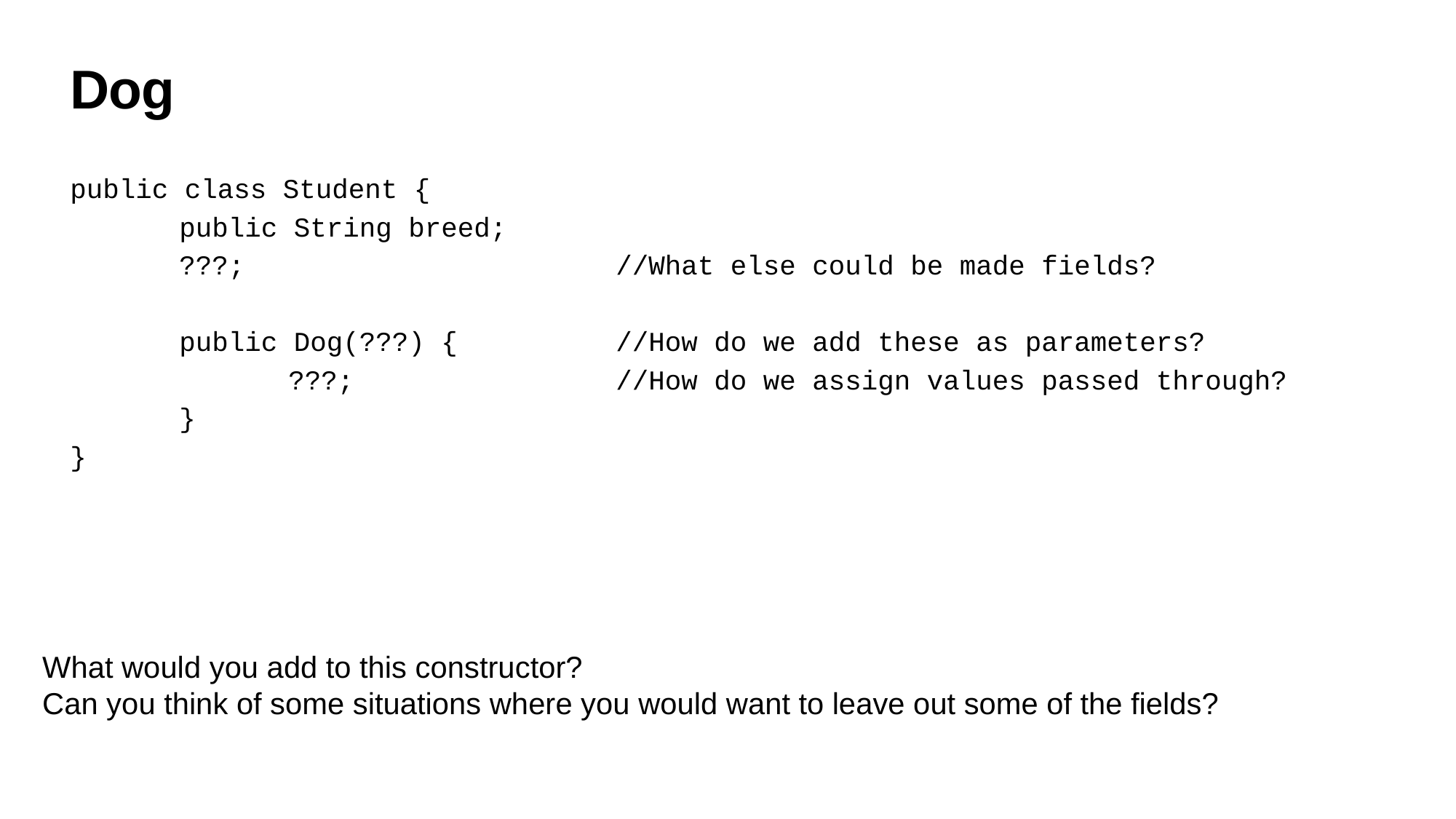

# Dog
public class Student {
	public String breed;
	???;				//What else could be made fields?

	public Dog(???) {		//How do we add these as parameters?
		???;			//How do we assign values passed through?
	}
}
What would you add to this constructor?
Can you think of some situations where you would want to leave out some of the fields?